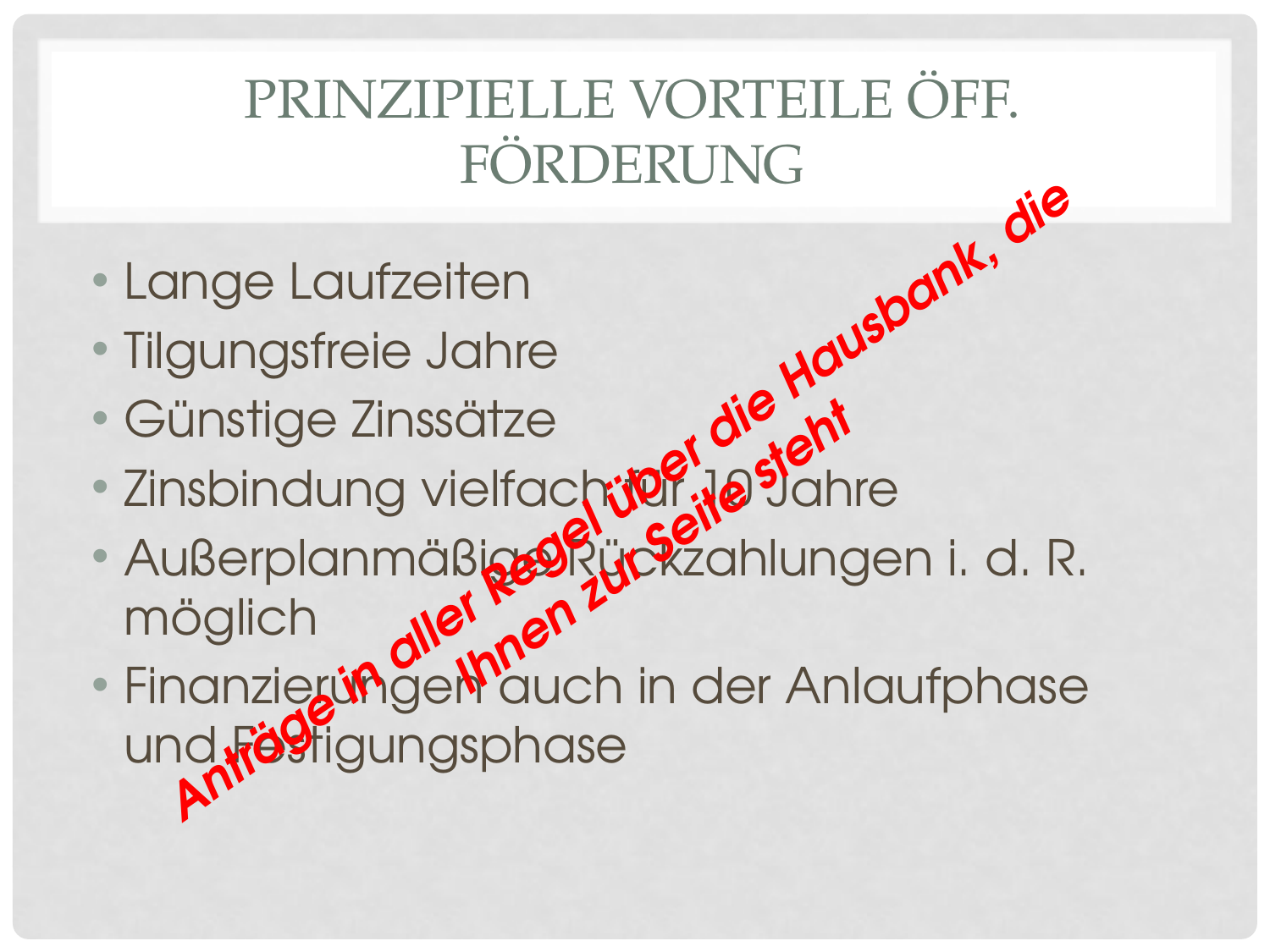

# Prinzipielle Vorteile öff. Förderung
Lange Laufzeiten
Tilgungsfreie Jahre
Günstige Zinssätze
Zinsbindung vielfach für 10 Jahre
Außerplanmäßige Rückzahlungen i. d. R. möglich
Finanzierungen auch in der Anlaufphase und Festigungsphase

Anträge in aller Regel über die Hausbank, die Ihnen zur Seite steht